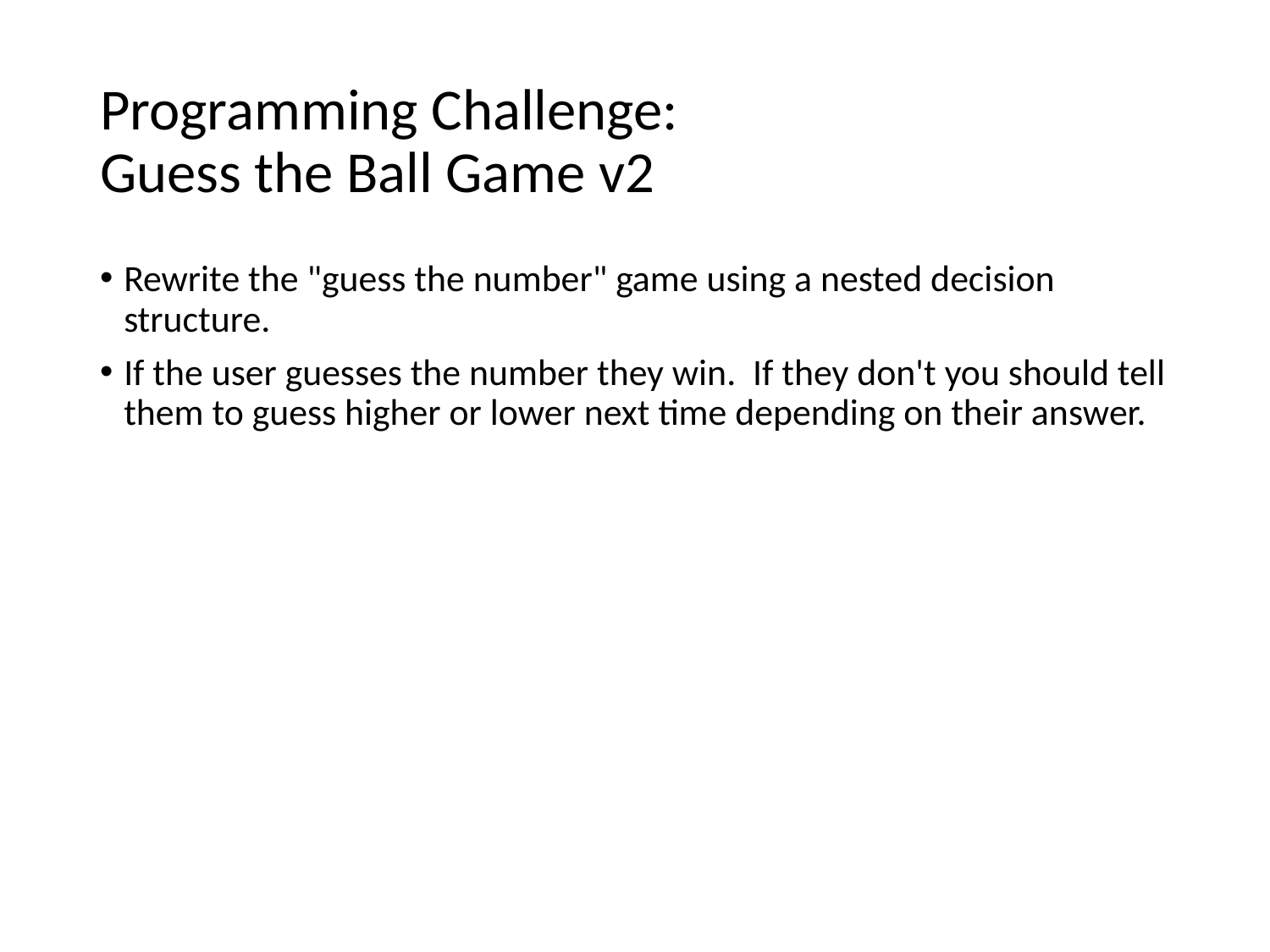

# Programming Challenge: Guess the Ball Game v2
Rewrite the "guess the number" game using a nested decision structure.
If the user guesses the number they win.  If they don't you should tell them to guess higher or lower next time depending on their answer.